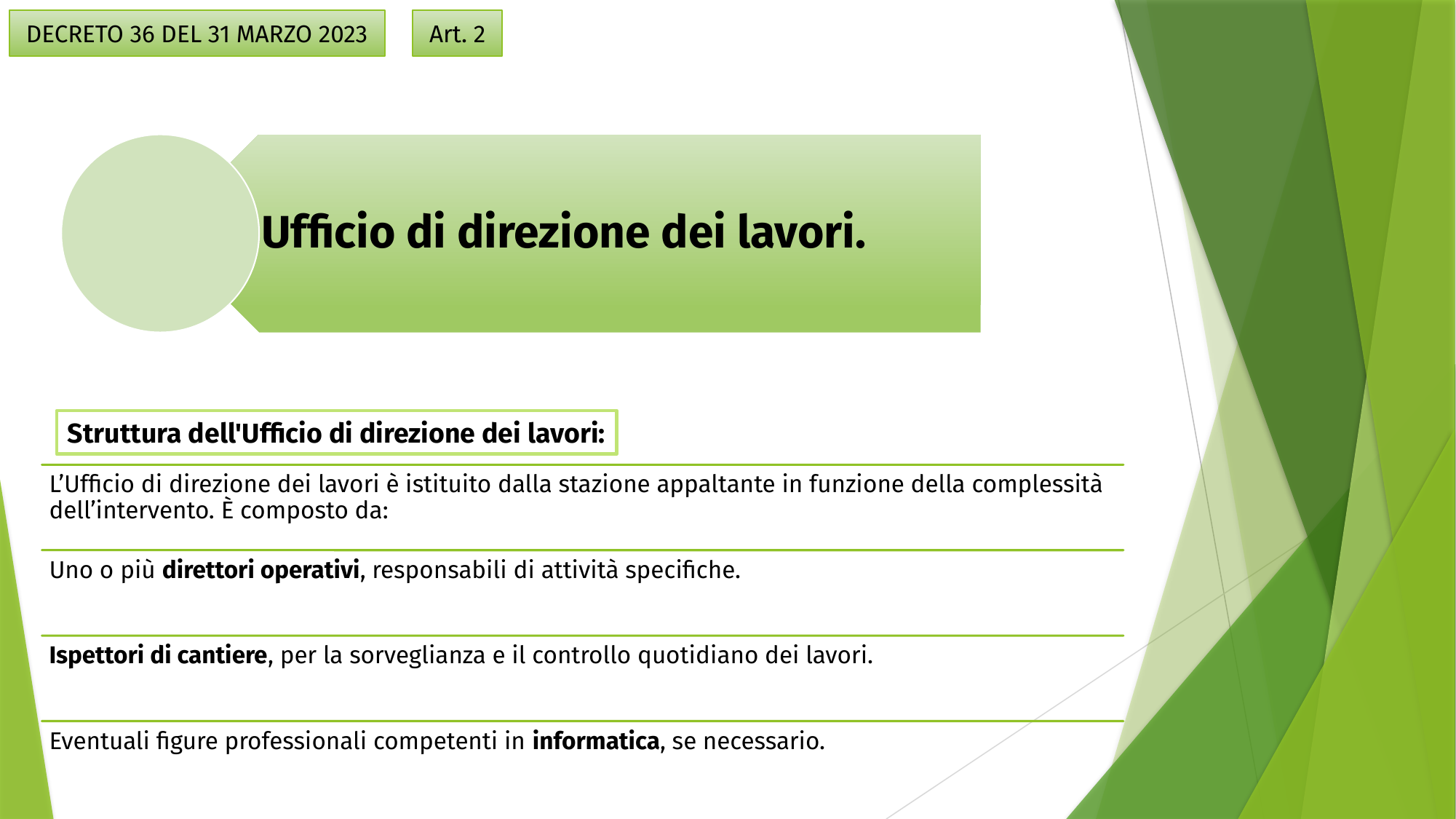

Art. 2
DECRETO 36 DEL 31 MARZO 2023
Ufficio di direzione dei lavori.
Struttura dell'Ufficio di direzione dei lavori:
L’Ufficio di direzione dei lavori è istituito dalla stazione appaltante in funzione della complessità dell’intervento. È composto da:
Uno o più direttori operativi, responsabili di attività specifiche.
Ispettori di cantiere, per la sorveglianza e il controllo quotidiano dei lavori.
Eventuali figure professionali competenti in informatica, se necessario.